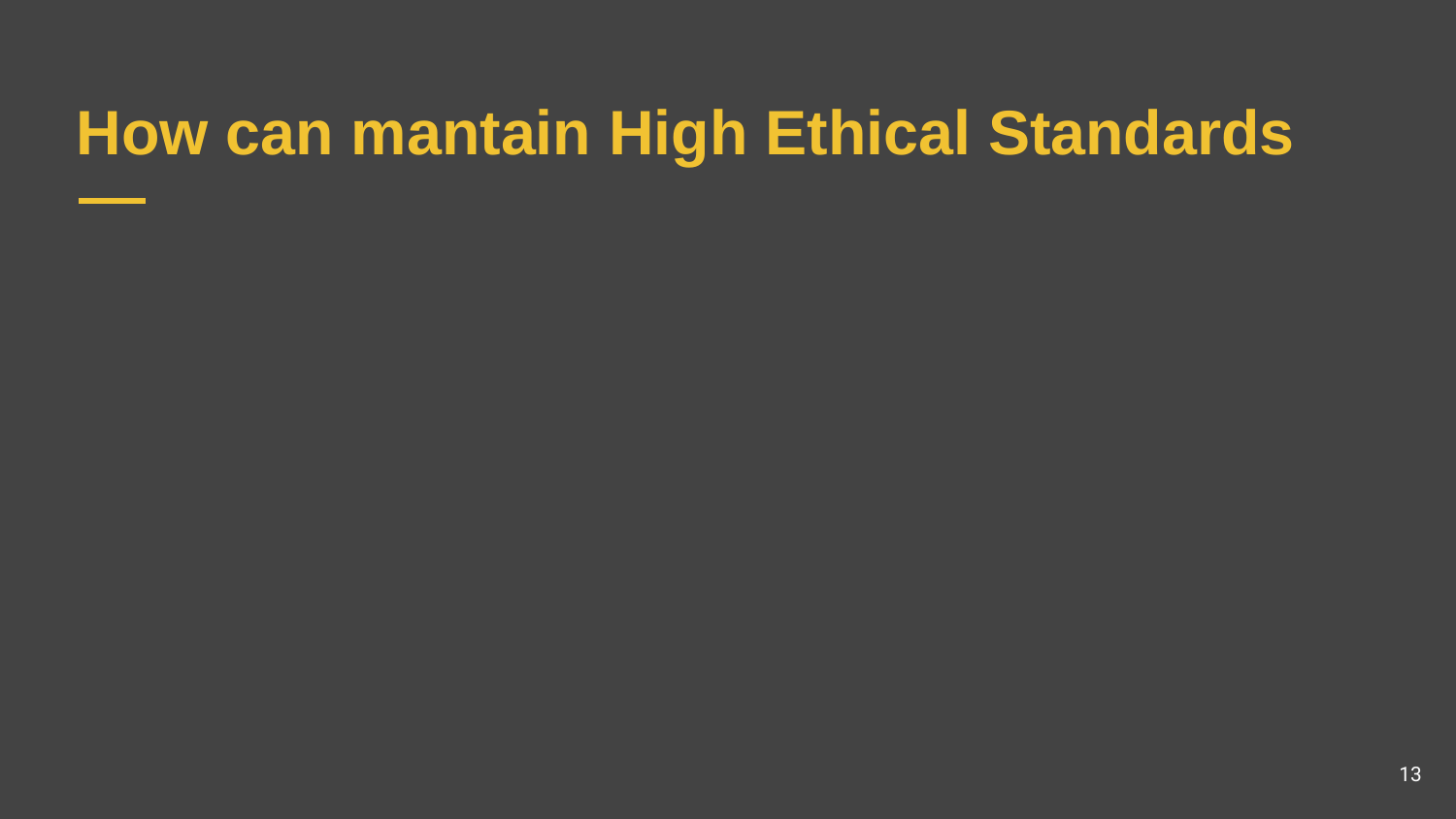

# How can mantain High Ethical Standards

13